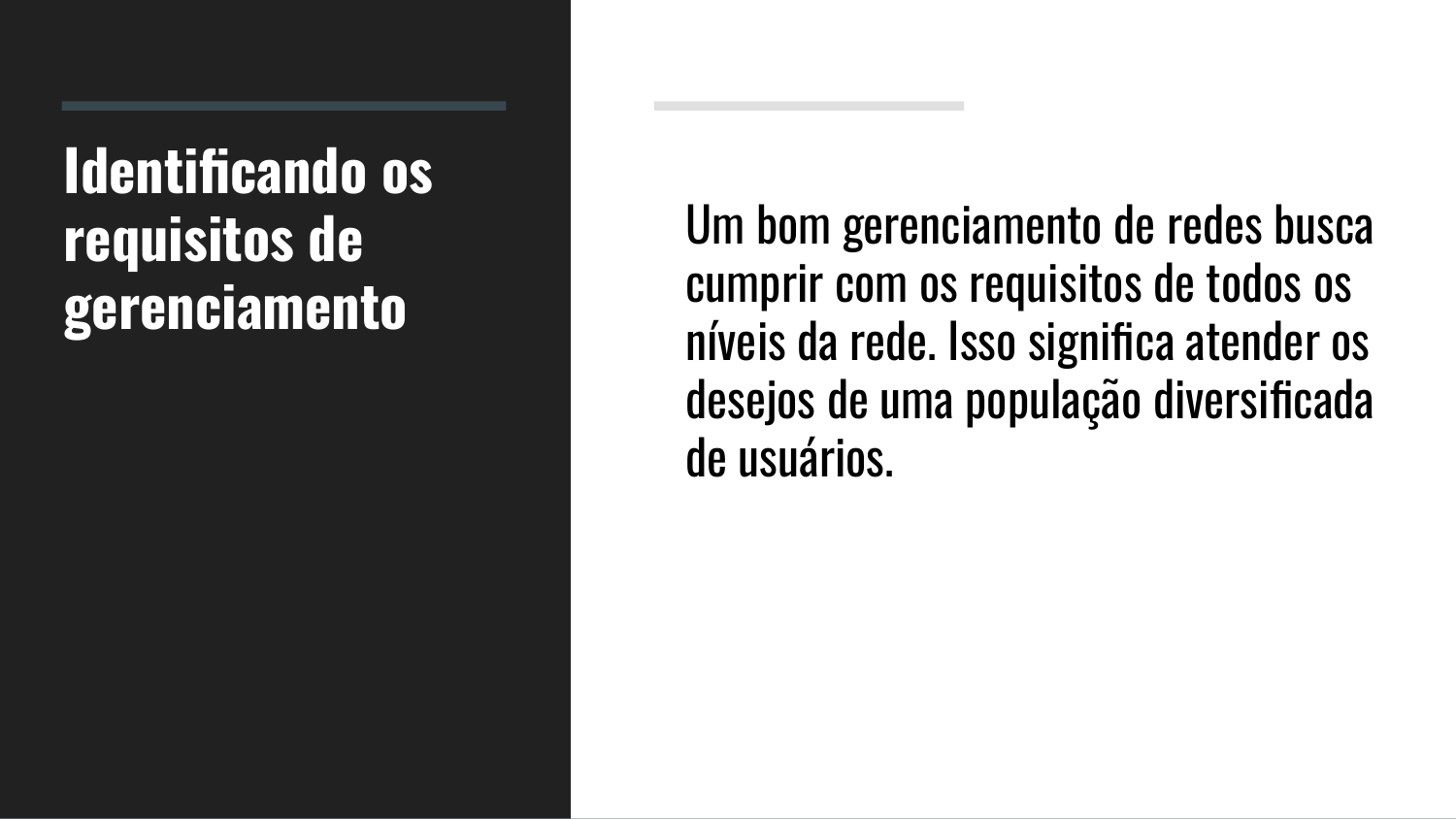

# Identificando os requisitos de gerenciamento

Um bom gerenciamento de redes busca cumprir com os requisitos de todos os níveis da rede. Isso significa atender os desejos de uma população diversificada de usuários.